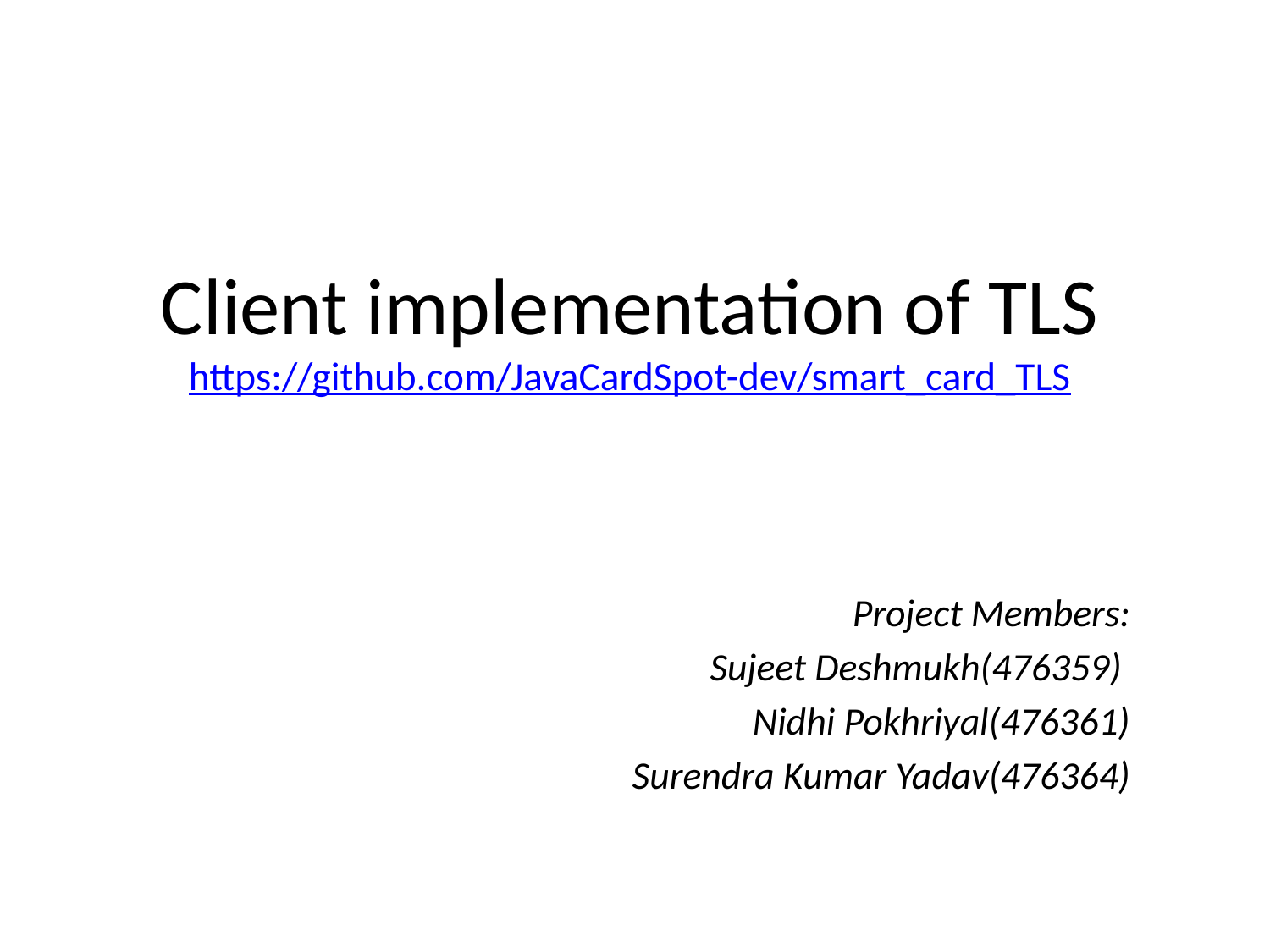

# Client implementation of TLS https://github.com/JavaCardSpot-dev/smart_card_TLS
Project Members:
Sujeet Deshmukh(476359)
Nidhi Pokhriyal(476361)
Surendra Kumar Yadav(476364)